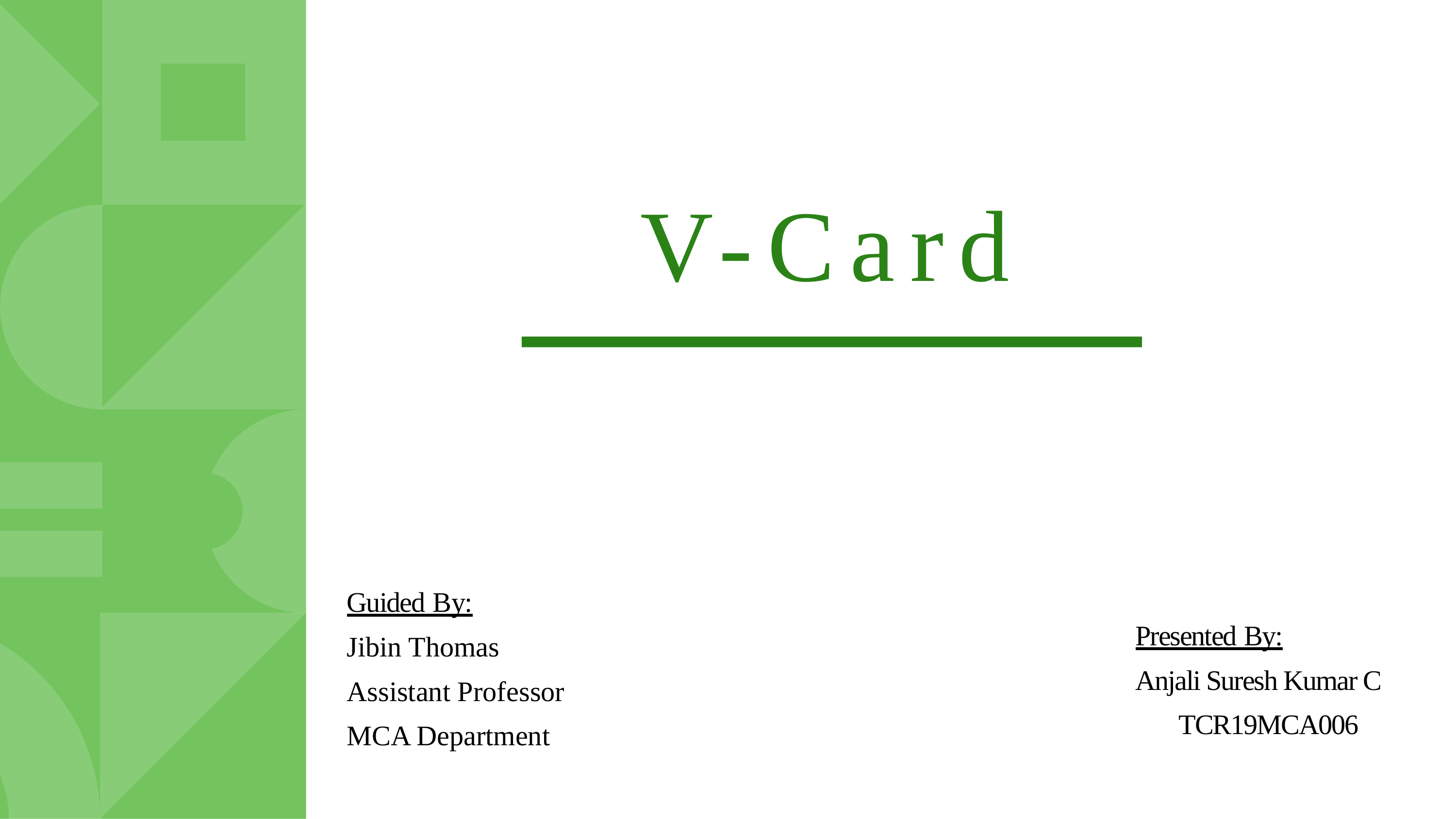

# V-Card

Presented By:
Anjali Suresh Kumar C
       TCR19MCA006
Guided By:
Jibin Thomas
Assistant Professor
MCA Department